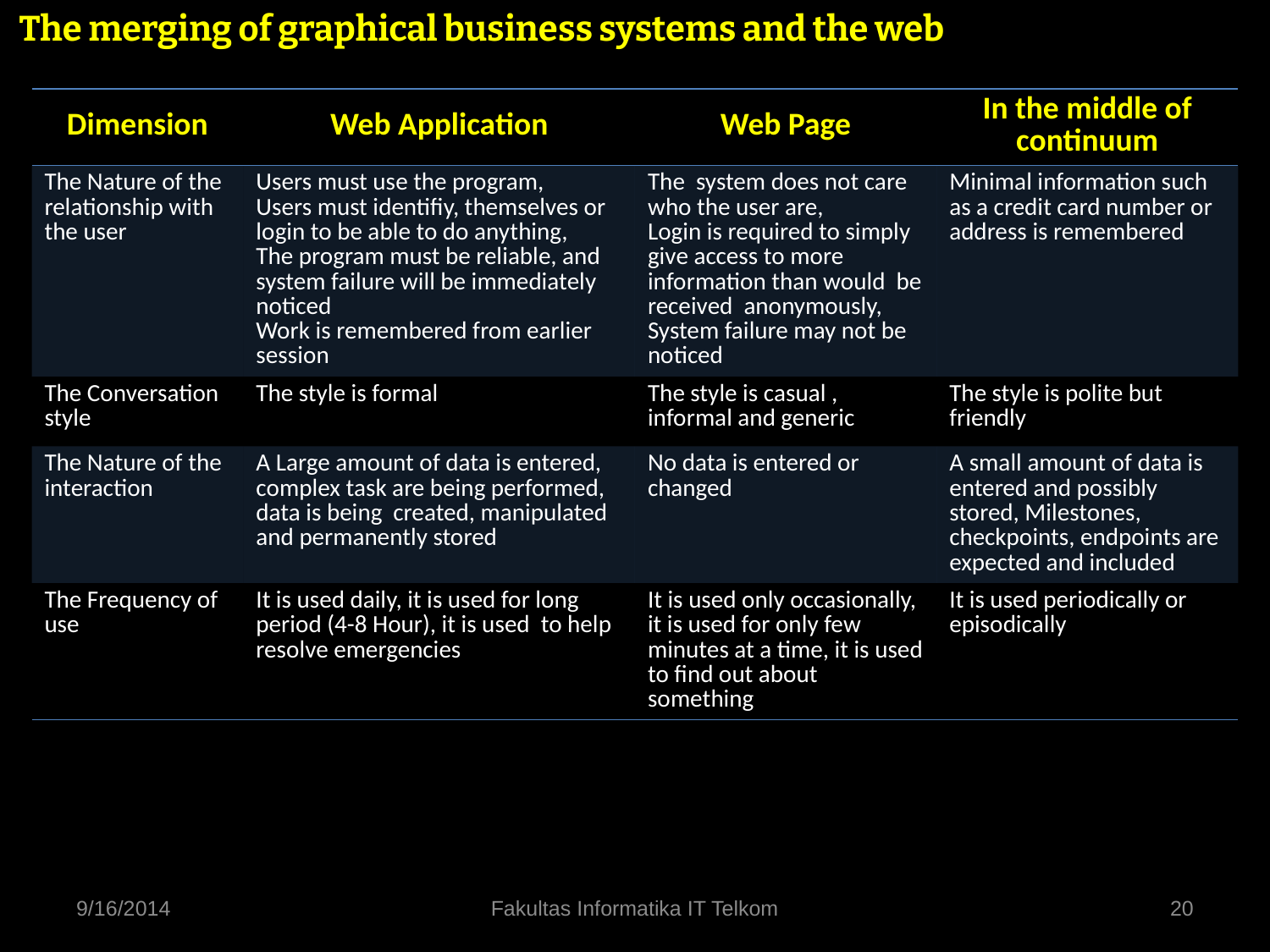

The merging of graphical business systems and the web

| Dimension | Web Application | Web Page | In the middle of continuum |
| --- | --- | --- | --- |
| The Nature of the relationship with the user | Users must use the program, Users must identifiy, themselves or login to be able to do anything, The program must be reliable, and system failure will be immediately noticed Work is remembered from earlier session | The system does not care who the user are, Login is required to simply give access to more information than would be received anonymously, System failure may not be noticed | Minimal information such as a credit card number or address is remembered |
| The Conversation style | The style is formal | The style is casual , informal and generic | The style is polite but friendly |
| The Nature of the interaction | A Large amount of data is entered, complex task are being performed, data is being created, manipulated and permanently stored | No data is entered or changed | A small amount of data is entered and possibly stored, Milestones, checkpoints, endpoints are expected and included |
| The Frequency of use | It is used daily, it is used for long period (4-8 Hour), it is used to help resolve emergencies | It is used only occasionally, it is used for only few minutes at a time, it is used to find out about something | It is used periodically or episodically |
9/16/2014
Fakultas Informatika IT Telkom
20